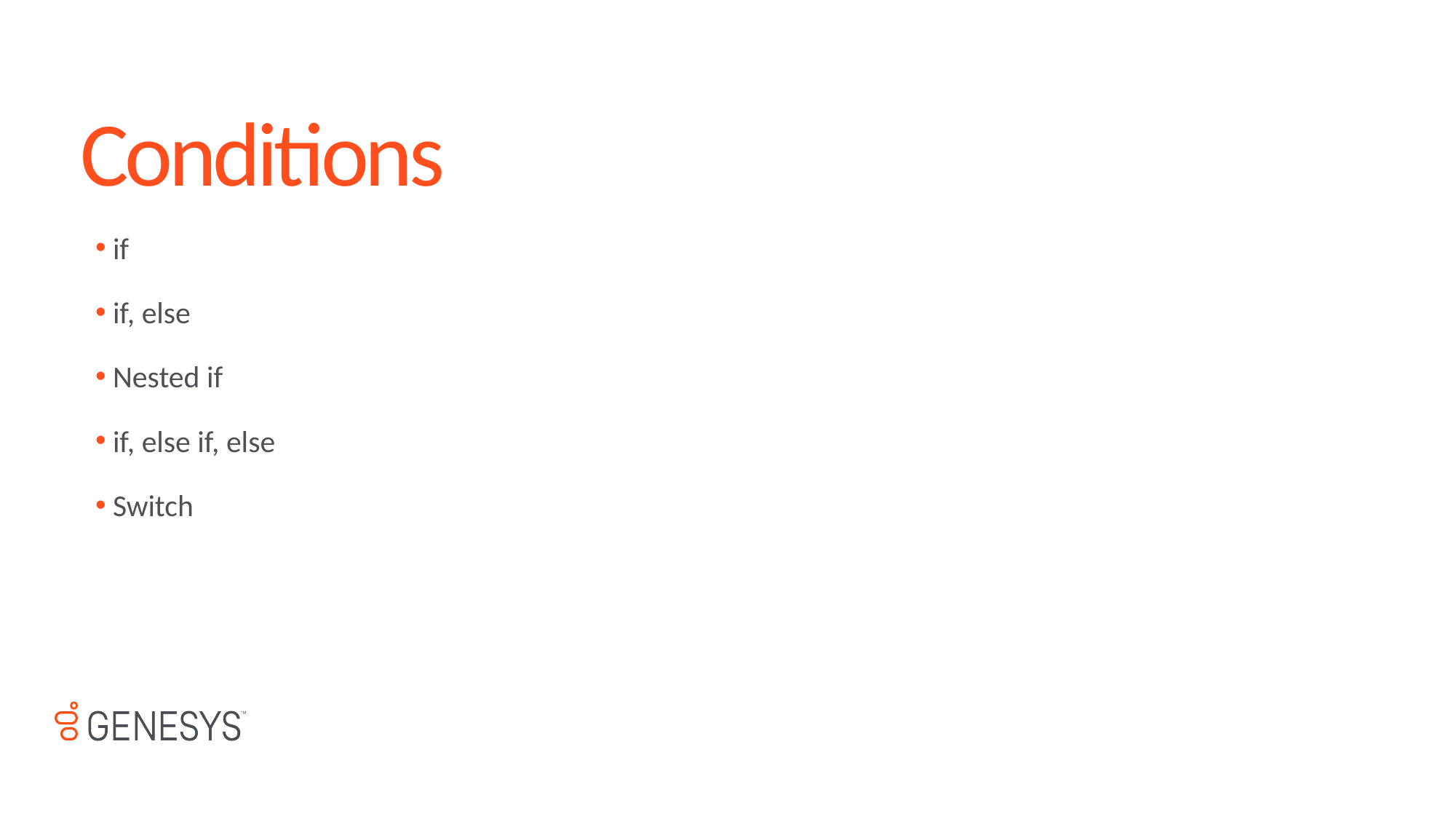

# Conditions
 if
 if, else
 Nested if
 if, else if, else
 Switch